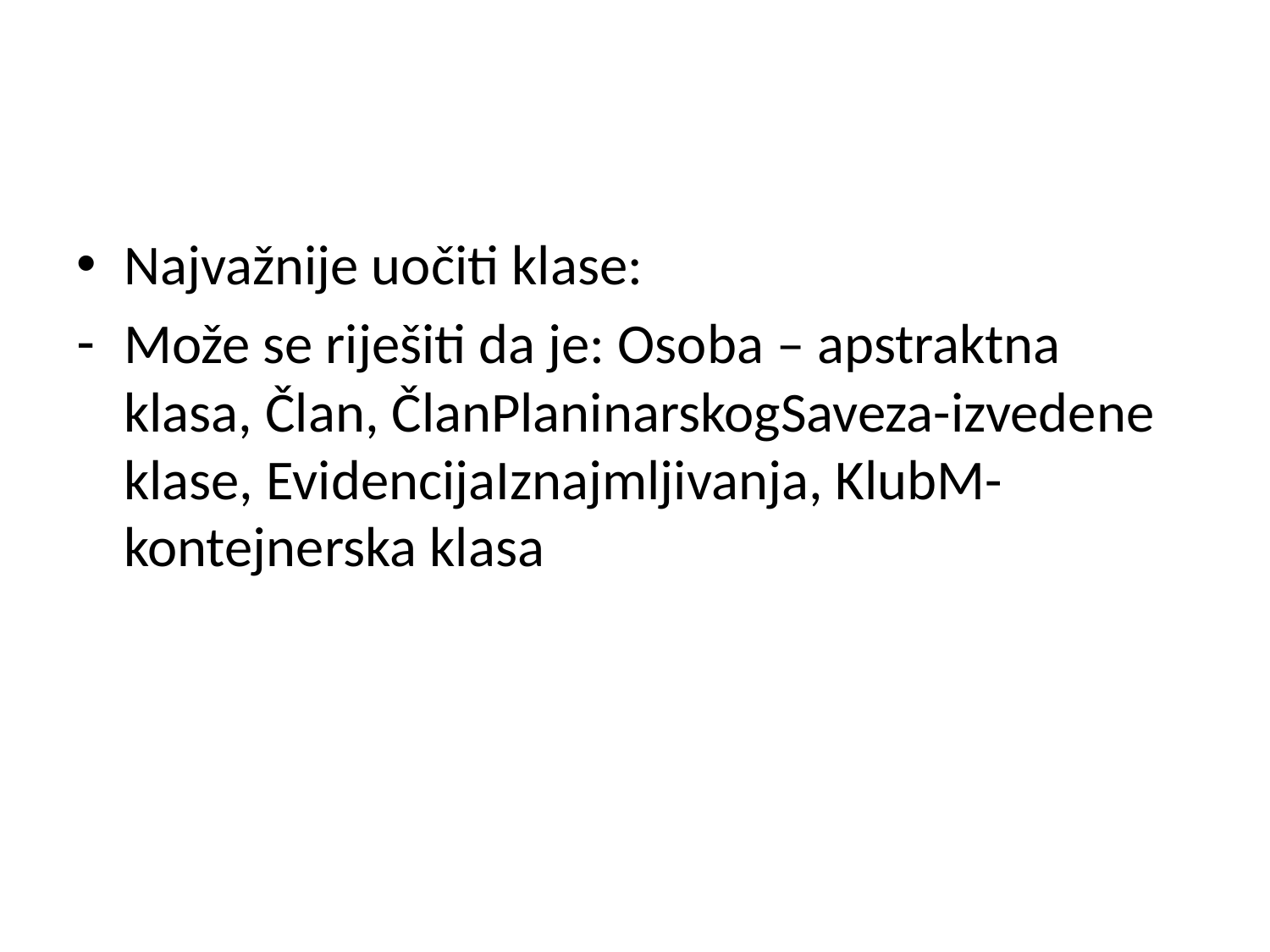

#
Najvažnije uočiti klase:
Može se riješiti da je: Osoba – apstraktna klasa, Član, ČlanPlaninarskogSaveza-izvedene klase, EvidencijaIznajmljivanja, KlubM-kontejnerska klasa